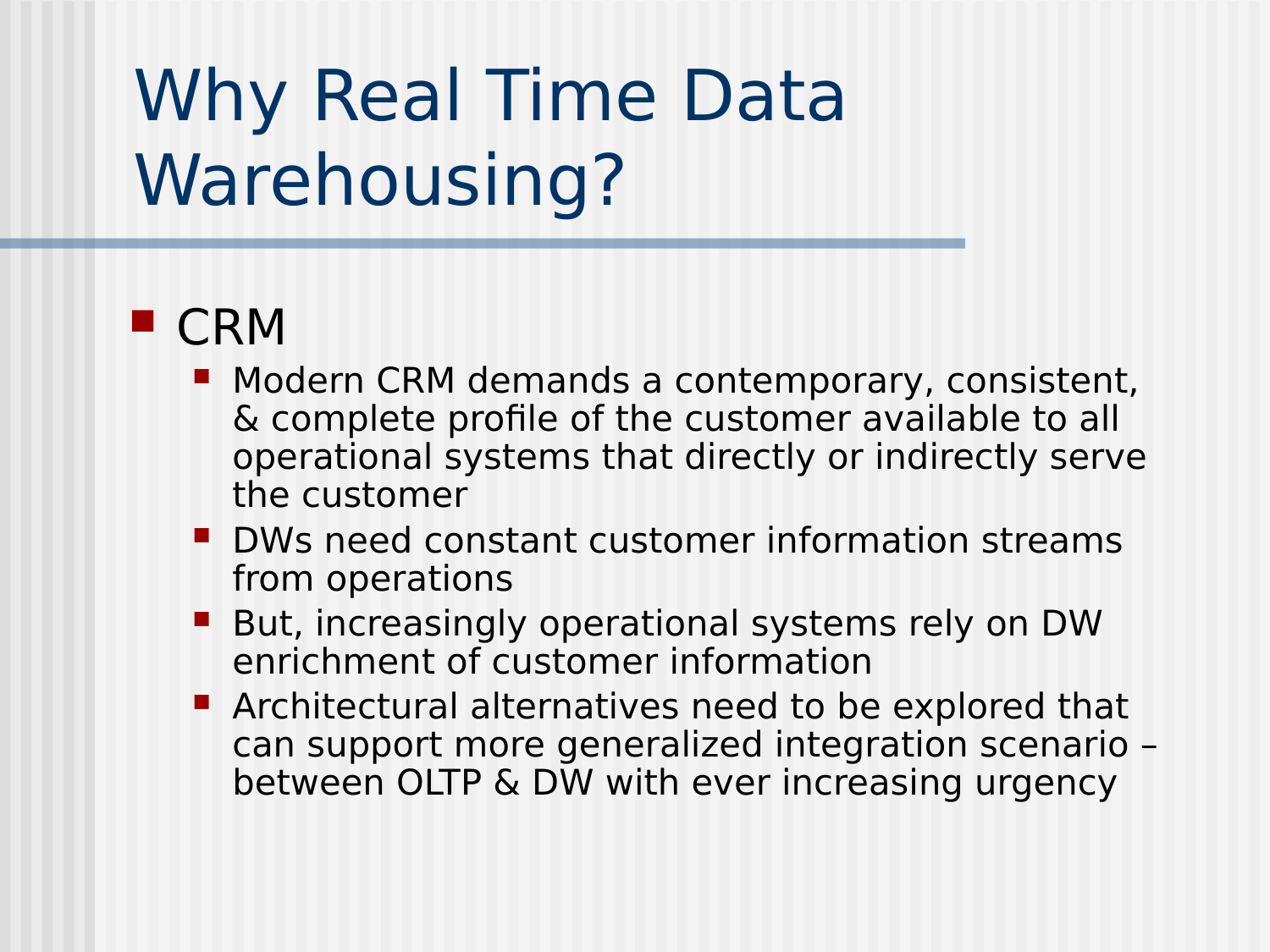

# Why Real Time Data Warehousing?
CRM
Modern CRM demands a contemporary, consistent, & complete profile of the customer available to all operational systems that directly or indirectly serve the customer
DWs need constant customer information streams from operations
But, increasingly operational systems rely on DW enrichment of customer information
Architectural alternatives need to be explored that can support more generalized integration scenario – between OLTP & DW with ever increasing urgency